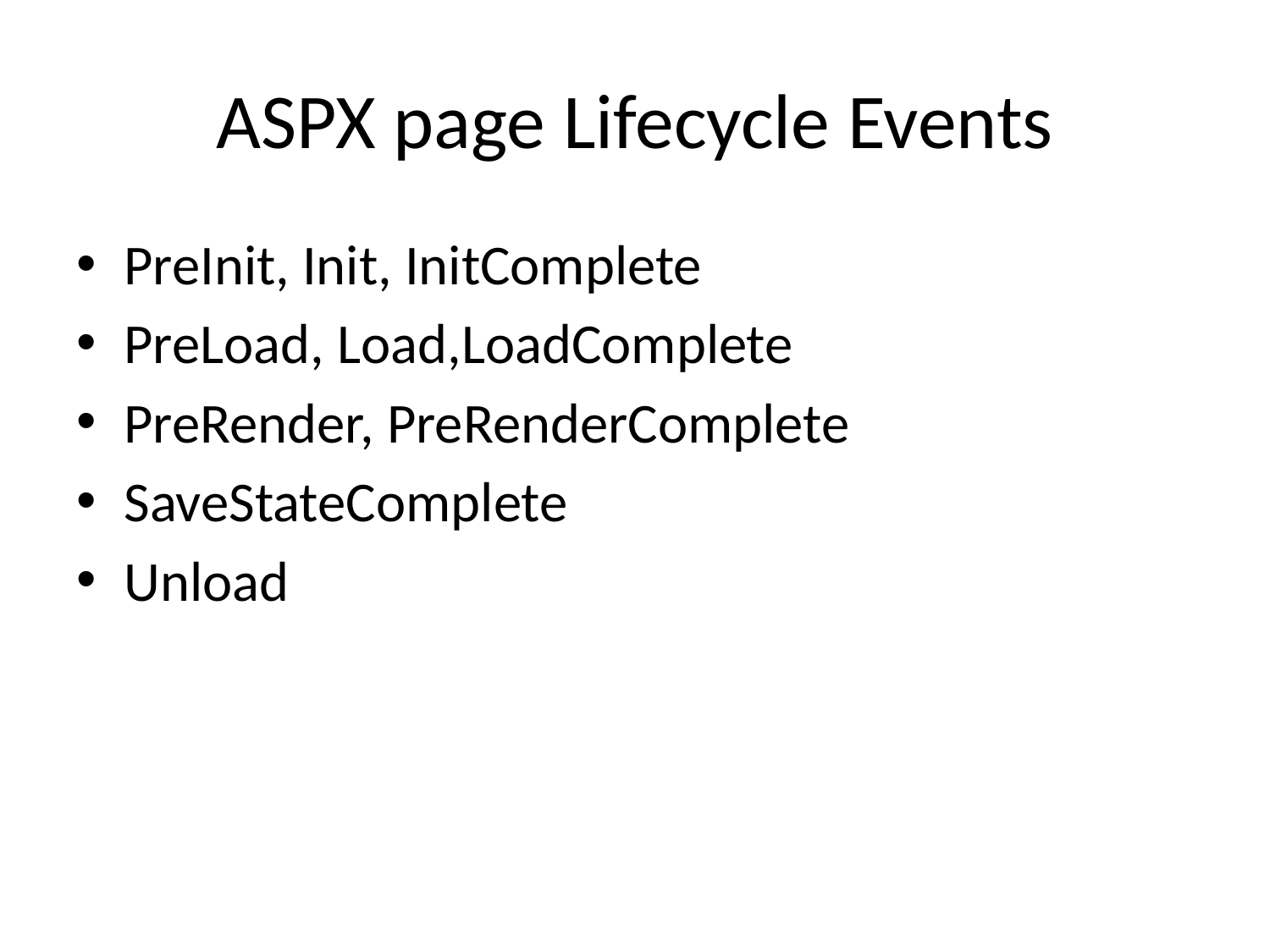

# ASPX page Lifecycle Events
PreInit, Init, InitComplete
PreLoad, Load,LoadComplete
PreRender, PreRenderComplete
SaveStateComplete
Unload